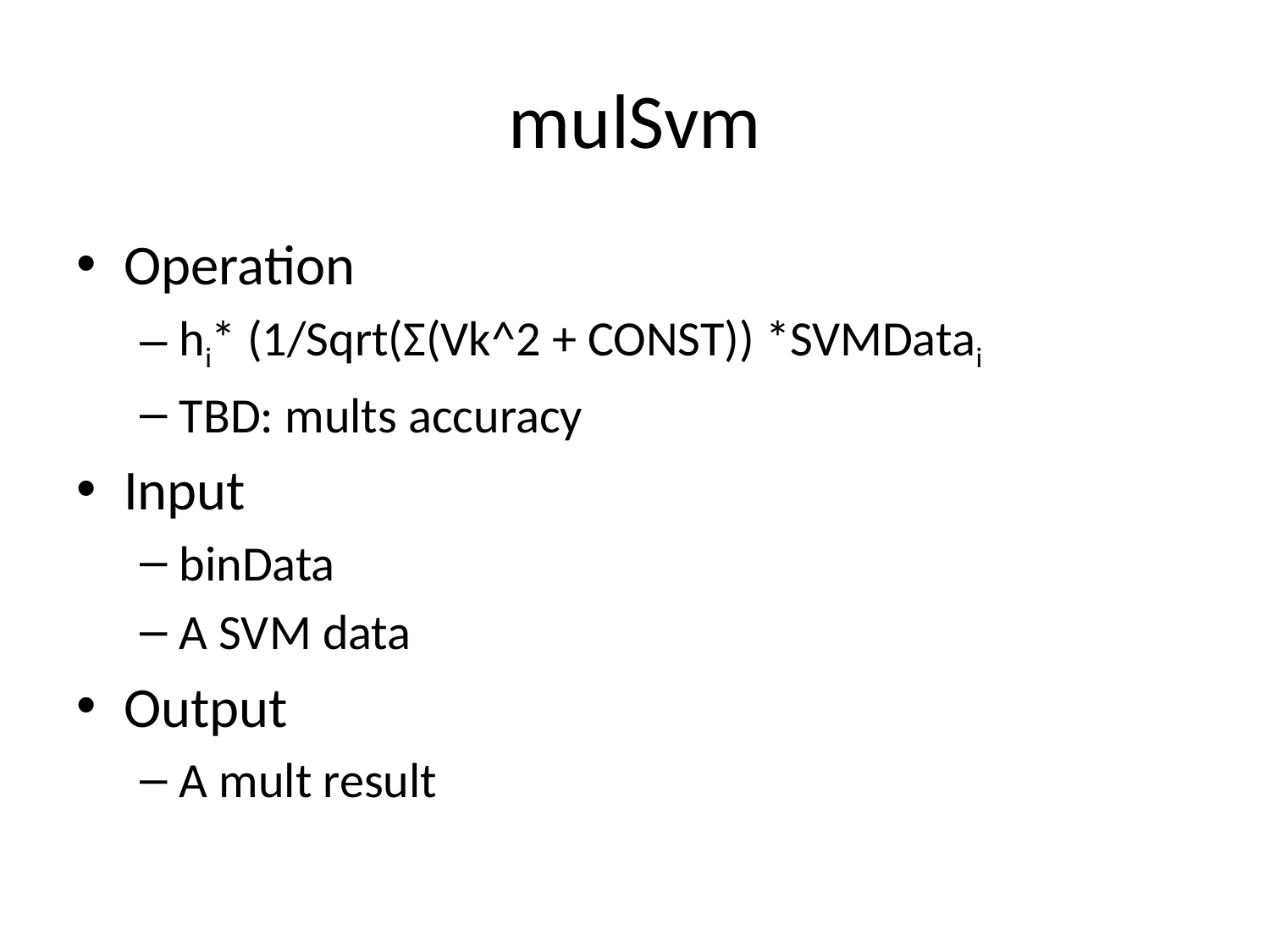

# mulSvm
Operation
hi* (1/Sqrt(Σ(Vk^2 + CONST)) *SVMDatai
TBD: mults accuracy
Input
binData
A SVM data
Output
A mult result